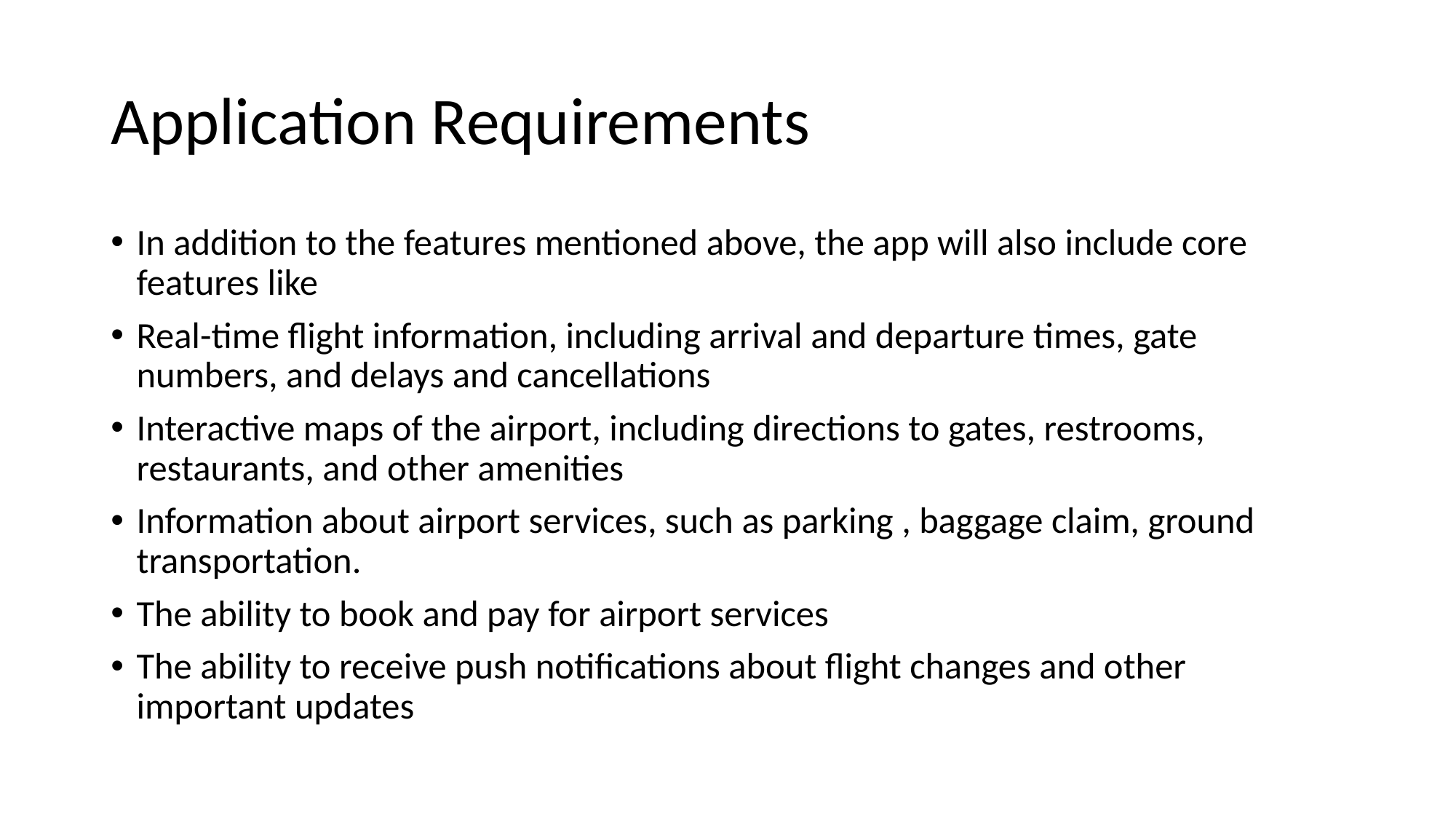

# Application Requirements
In addition to the features mentioned above, the app will also include core features like
Real-time flight information, including arrival and departure times, gate numbers, and delays and cancellations
Interactive maps of the airport, including directions to gates, restrooms, restaurants, and other amenities
Information about airport services, such as parking , baggage claim, ground transportation.
The ability to book and pay for airport services
The ability to receive push notifications about flight changes and other important updates